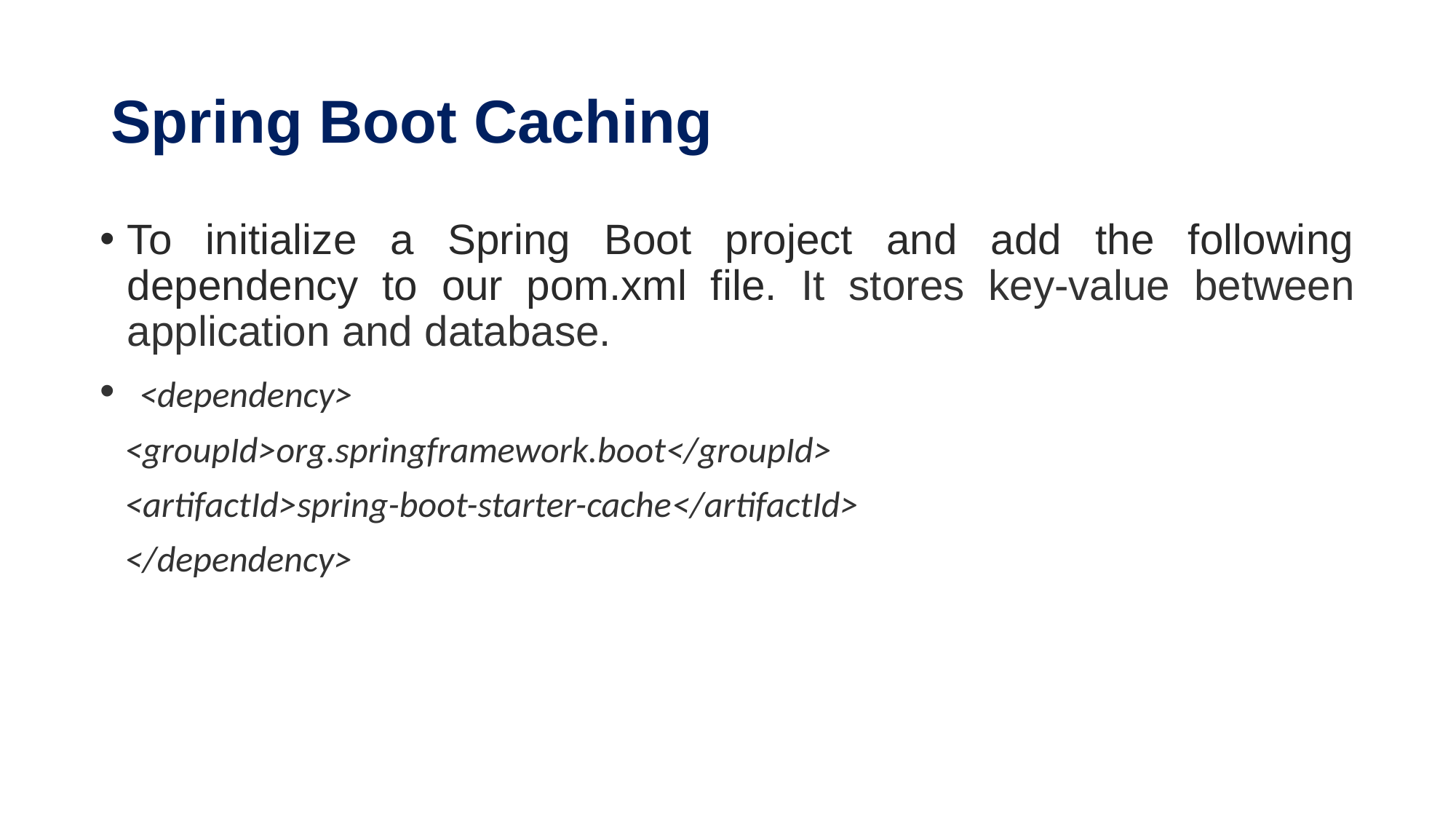

# Spring Boot Caching
To initialize a Spring Boot project and add the following dependency to our pom.xml file. It stores key-value between application and database.
 <dependency>
   <groupId>org.springframework.boot</groupId>
   <artifactId>spring-boot-starter-cache</artifactId>
   </dependency>